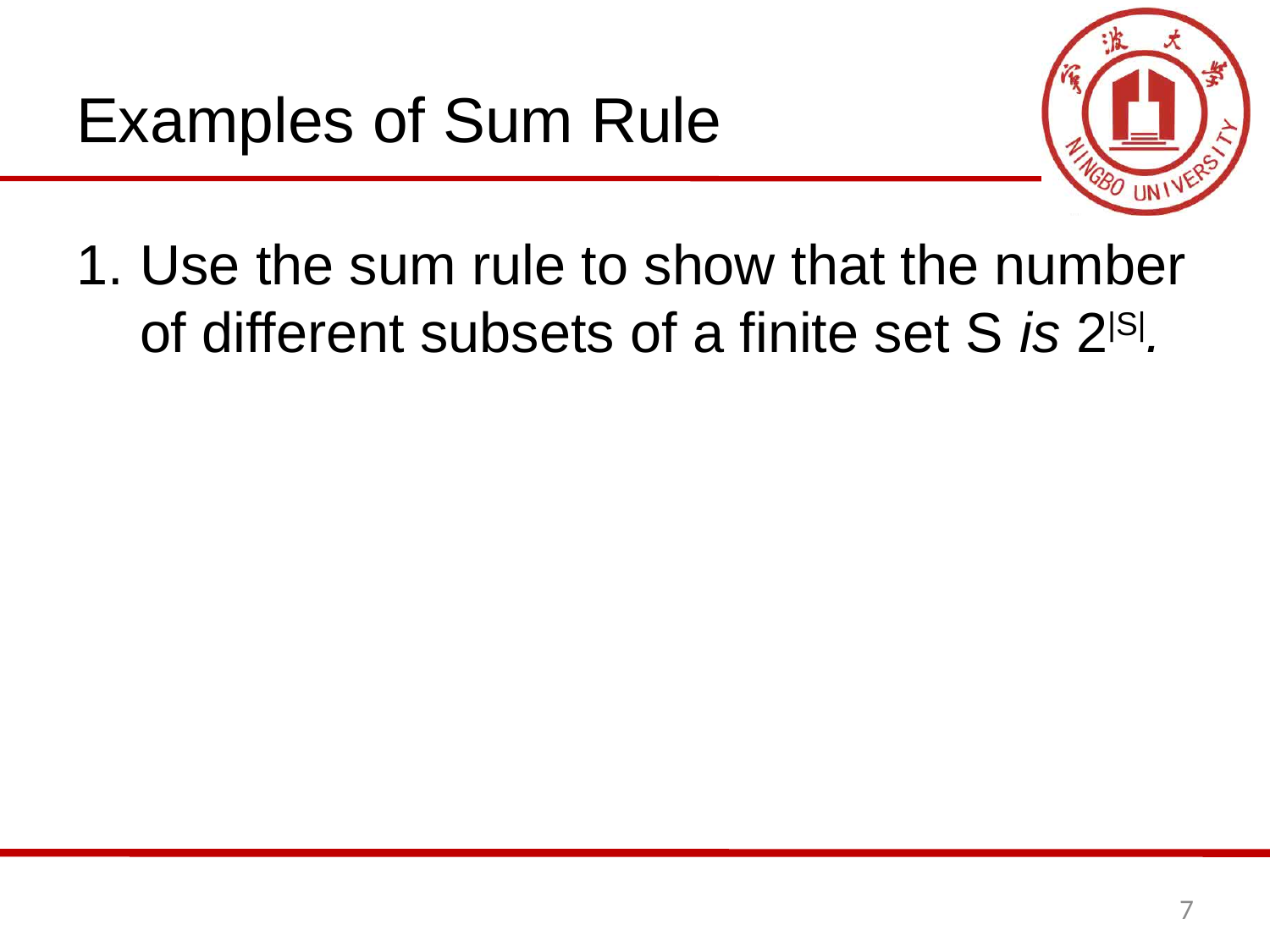

# Examples of Sum Rule
Use the sum rule to show that the number of different subsets of a finite set S is 2|S|.
7